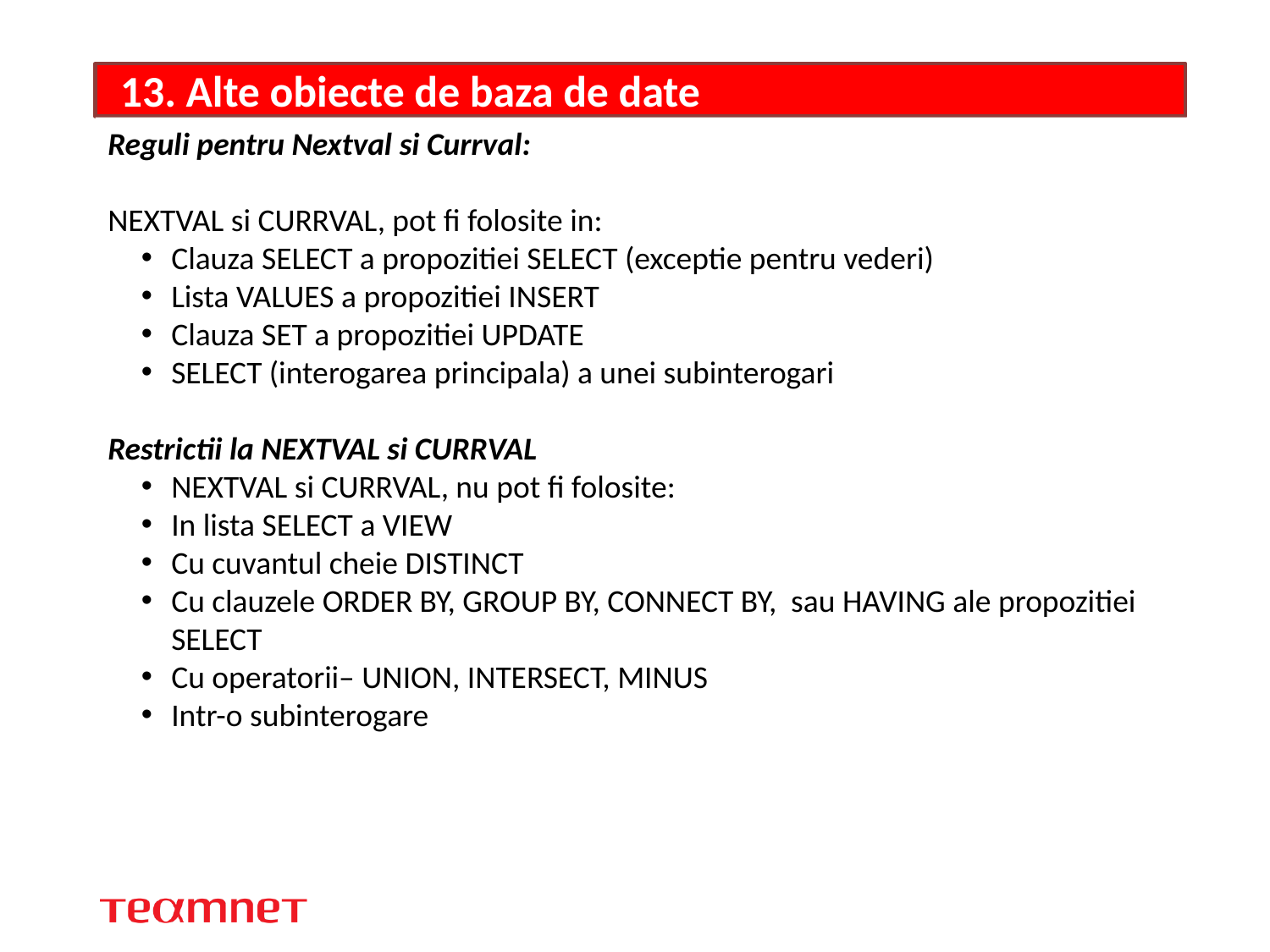

# 13. Alte obiecte de baza de date
Reguli pentru Nextval si Currval:

NEXTVAL si CURRVAL, pot fi folosite in:
Clauza SELECT a propozitiei SELECT (exceptie pentru vederi)
Lista VALUES a propozitiei INSERT
Clauza SET a propozitiei UPDATE
SELECT (interogarea principala) a unei subinterogari

Restrictii la NEXTVAL si CURRVAL
NEXTVAL si CURRVAL, nu pot fi folosite:
In lista SELECT a VIEW
Cu cuvantul cheie DISTINCT
Cu clauzele ORDER BY, GROUP BY, CONNECT BY,  sau HAVING ale propozitiei SELECT
Cu operatorii– UNION, INTERSECT, MINUS
Intr-o subinterogare